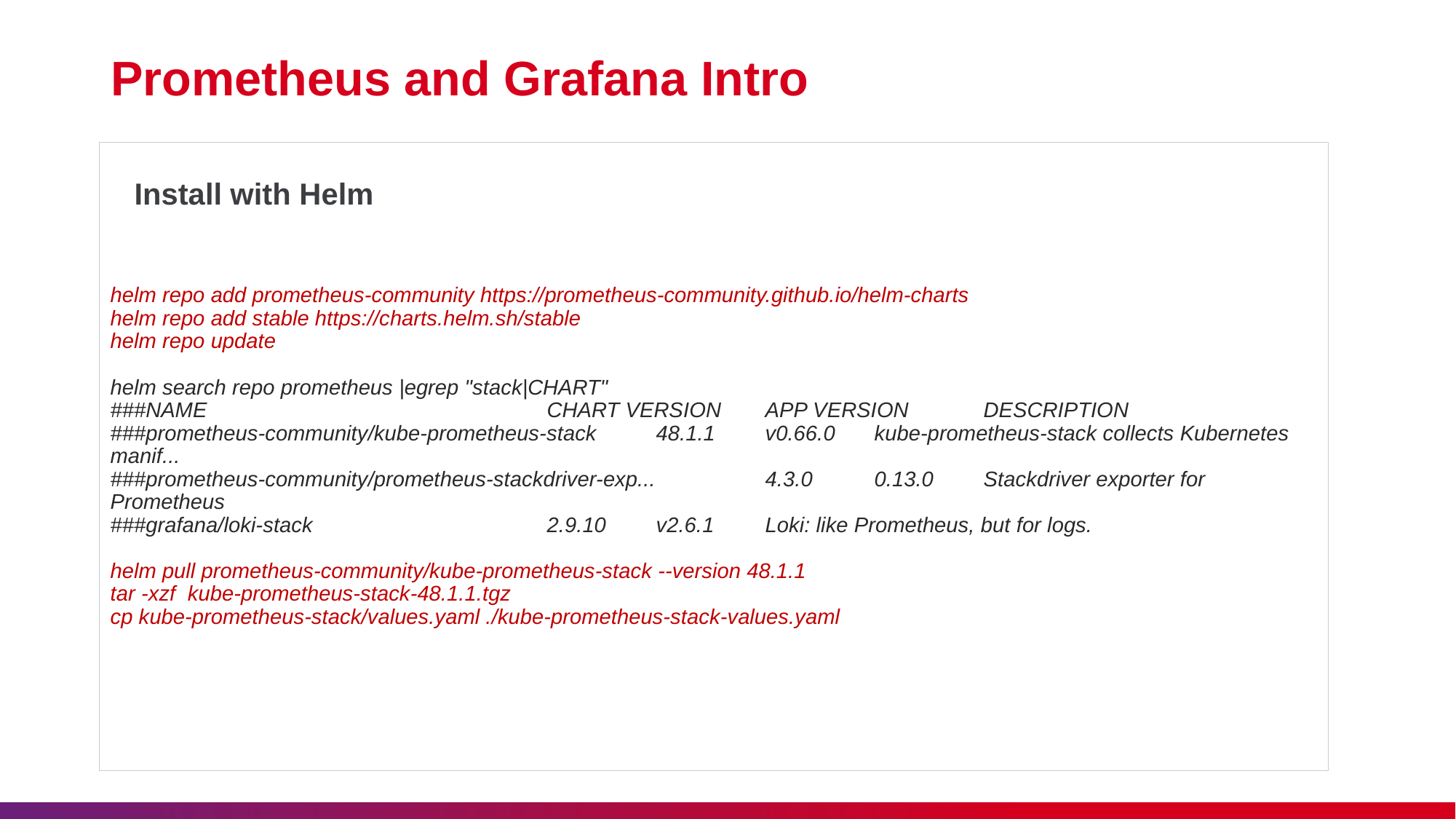

# Prometheus and Grafana Intro
helm repo add prometheus-community https://prometheus-community.github.io/helm-charts
helm repo add stable https://charts.helm.sh/stable
helm repo update

helm search repo prometheus |egrep "stack|CHART"
###NAME                                              	CHART VERSION	APP VERSION	DESCRIPTION
###prometheus-community/kube-prometheus-stack        	48.1.1       	v0.66.0    	kube-prometheus-stack collects Kubernetes manif...
###prometheus-community/prometheus-stackdriver-exp...	4.3.0        	0.13.0     	Stackdriver exporter for Prometheus
###grafana/loki-stack                                	2.9.10       	v2.6.1     	Loki: like Prometheus, but for logs.

helm pull prometheus-community/kube-prometheus-stack --version 48.1.1
tar -xzf  kube-prometheus-stack-48.1.1.tgz
cp kube-prometheus-stack/values.yaml ./kube-prometheus-stack-values.yaml
Install with Helm